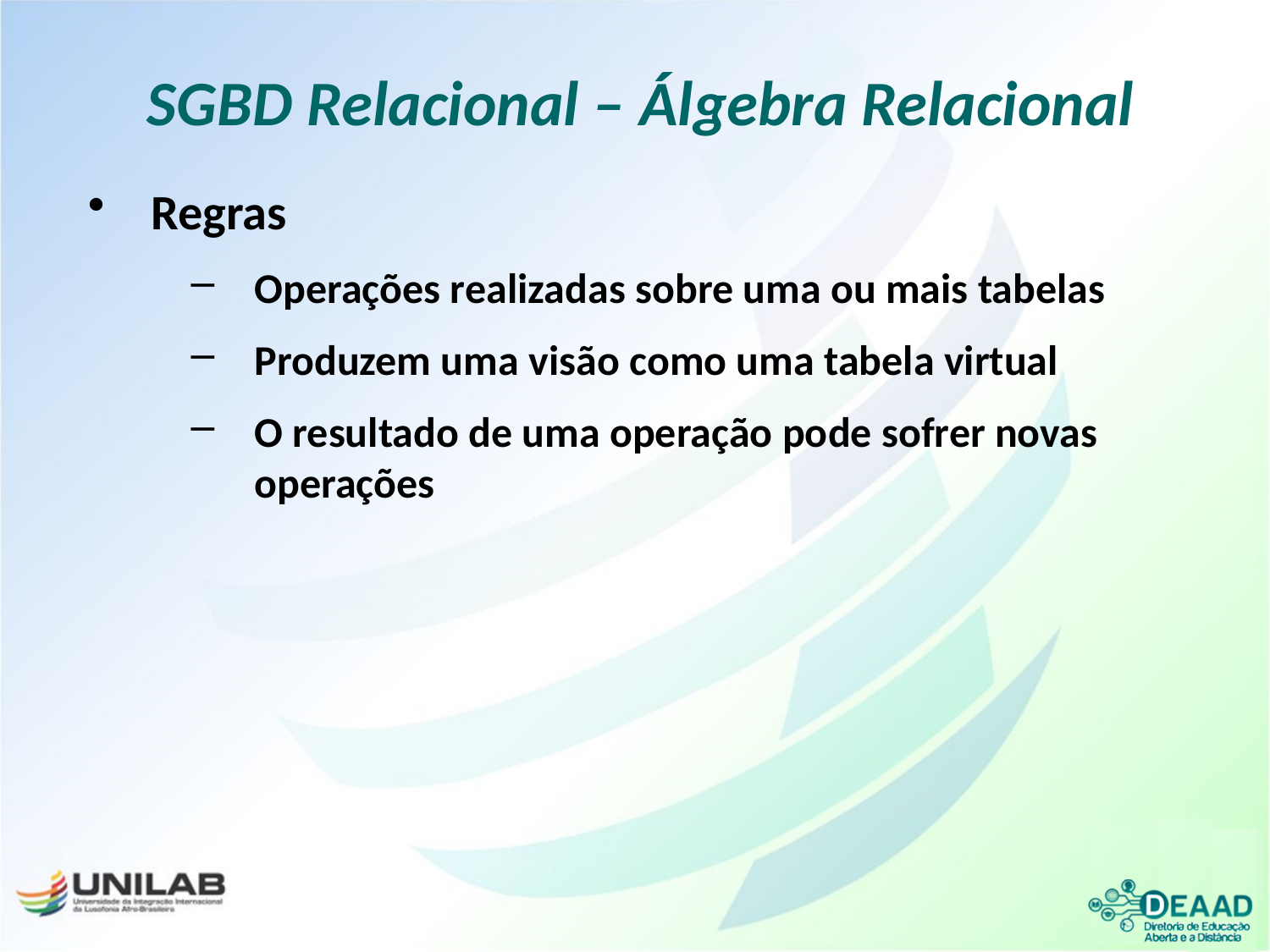

SGBD Relacional – Álgebra Relacional
Regras
Operações realizadas sobre uma ou mais tabelas
Produzem uma visão como uma tabela virtual
O resultado de uma operação pode sofrer novas operações